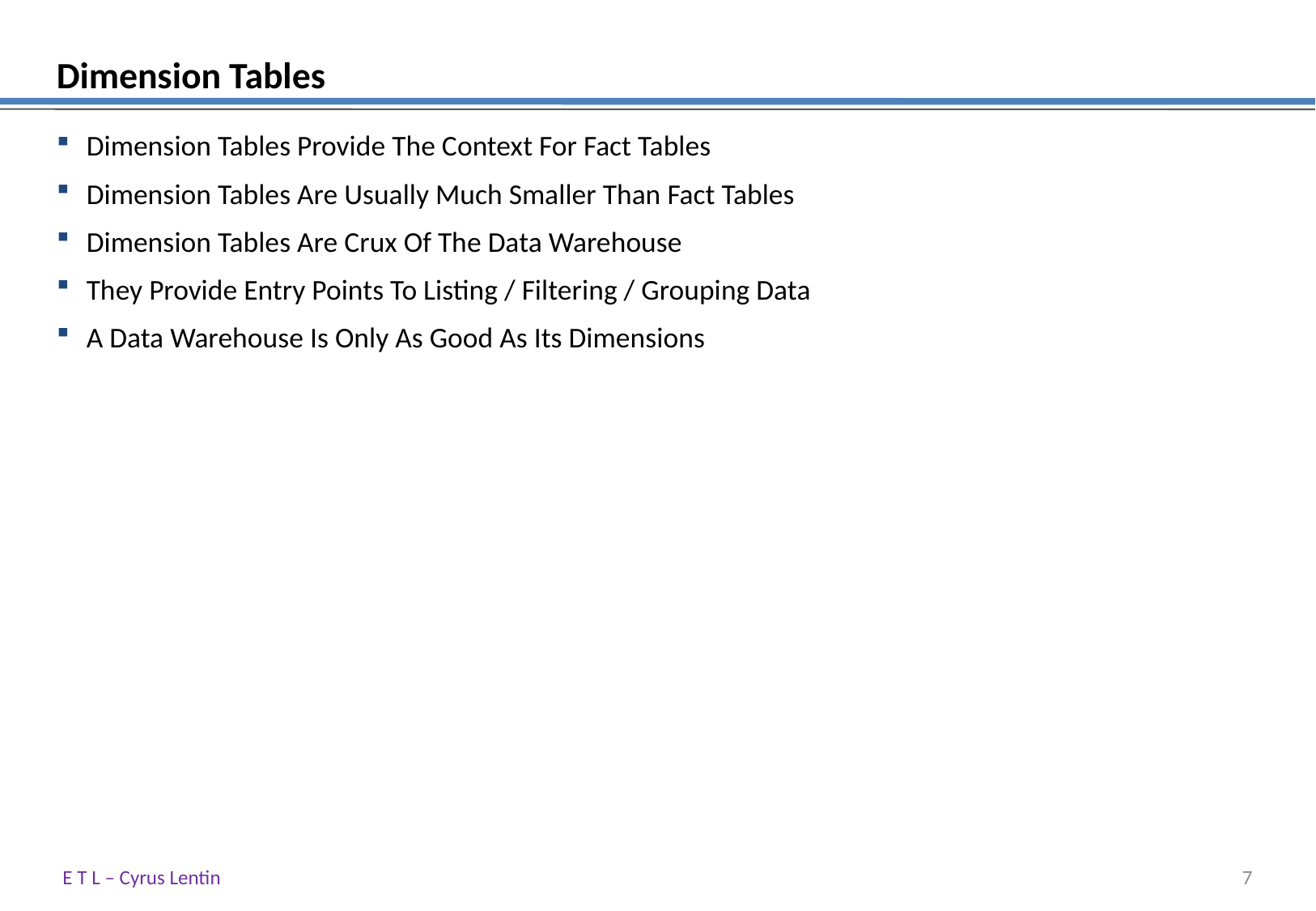

# Dimension Tables
Dimension Tables Provide The Context For Fact Tables
Dimension Tables Are Usually Much Smaller Than Fact Tables
Dimension Tables Are Crux Of The Data Warehouse
They Provide Entry Points To Listing / Filtering / Grouping Data
A Data Warehouse Is Only As Good As Its Dimensions
E T L – Cyrus Lentin
7